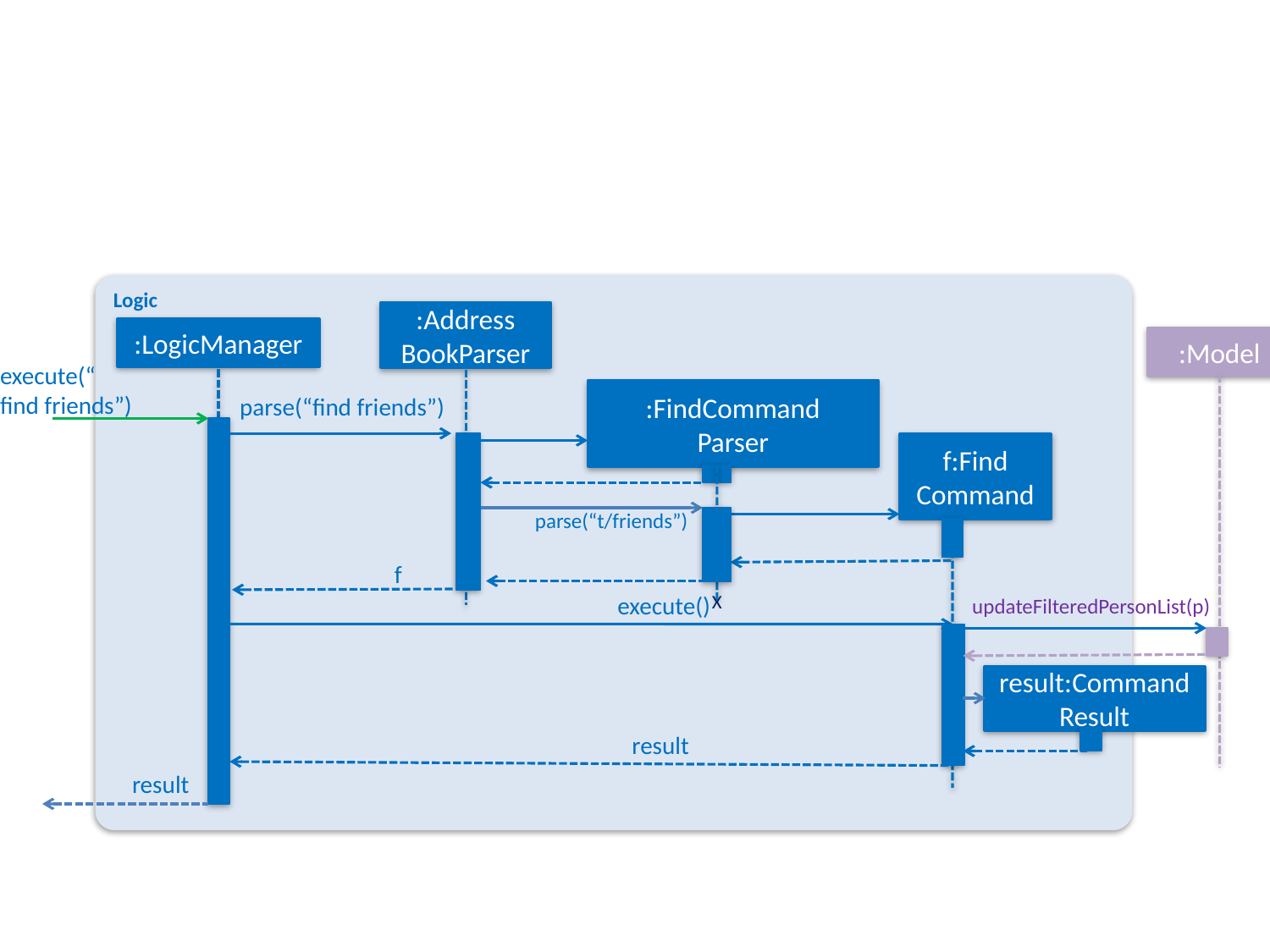

Logic
:Address
BookParser
:LogicManager
:Model
execute(“
find friends”)
:FindCommand
Parser
parse(“find friends”)

f:Find
Command

parse(“t/friends”)

f
X
execute()
updateFilteredPersonList(p)

result:Command Result

result
result